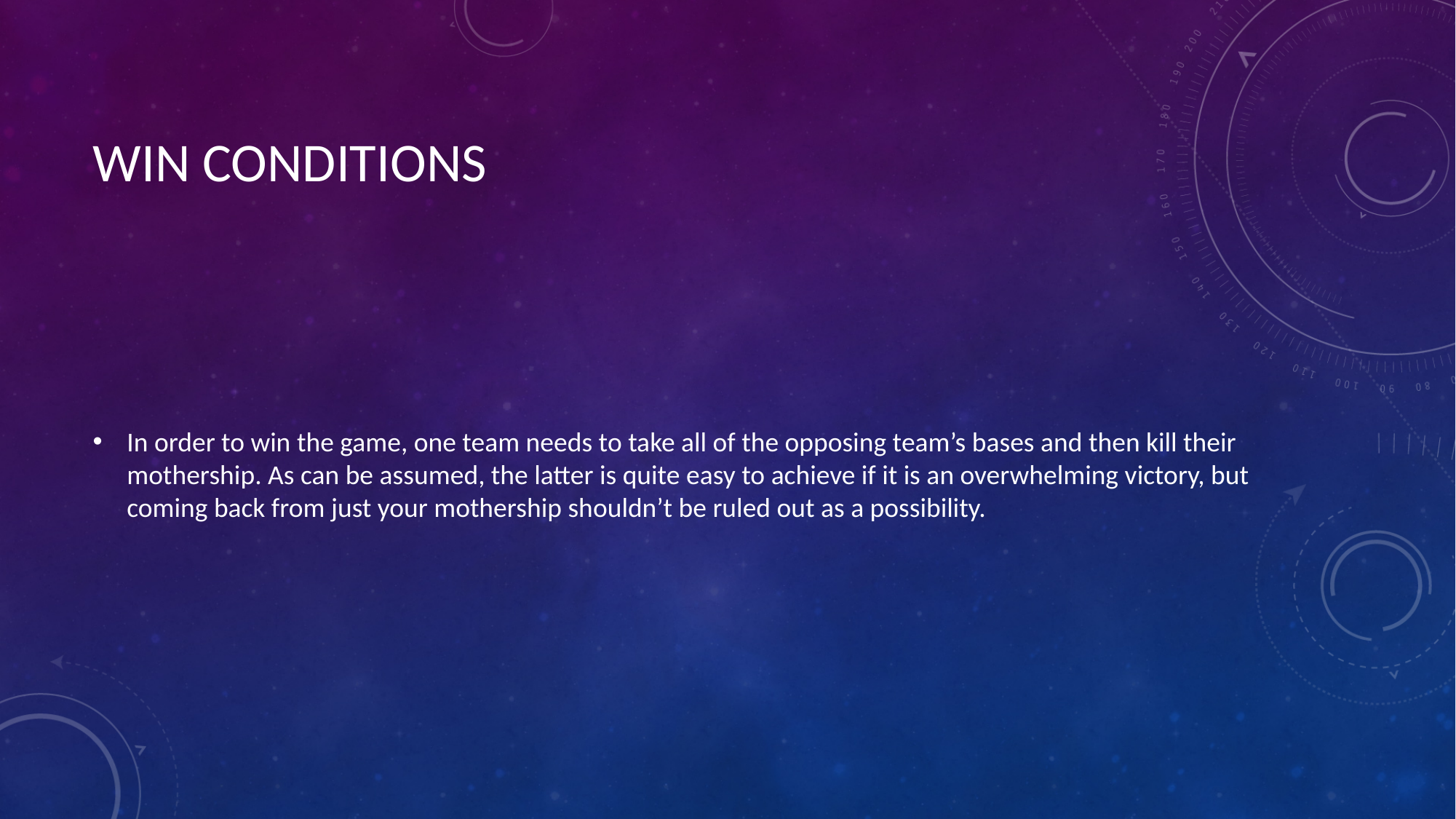

# Win Conditions
In order to win the game, one team needs to take all of the opposing team’s bases and then kill their mothership. As can be assumed, the latter is quite easy to achieve if it is an overwhelming victory, but coming back from just your mothership shouldn’t be ruled out as a possibility.